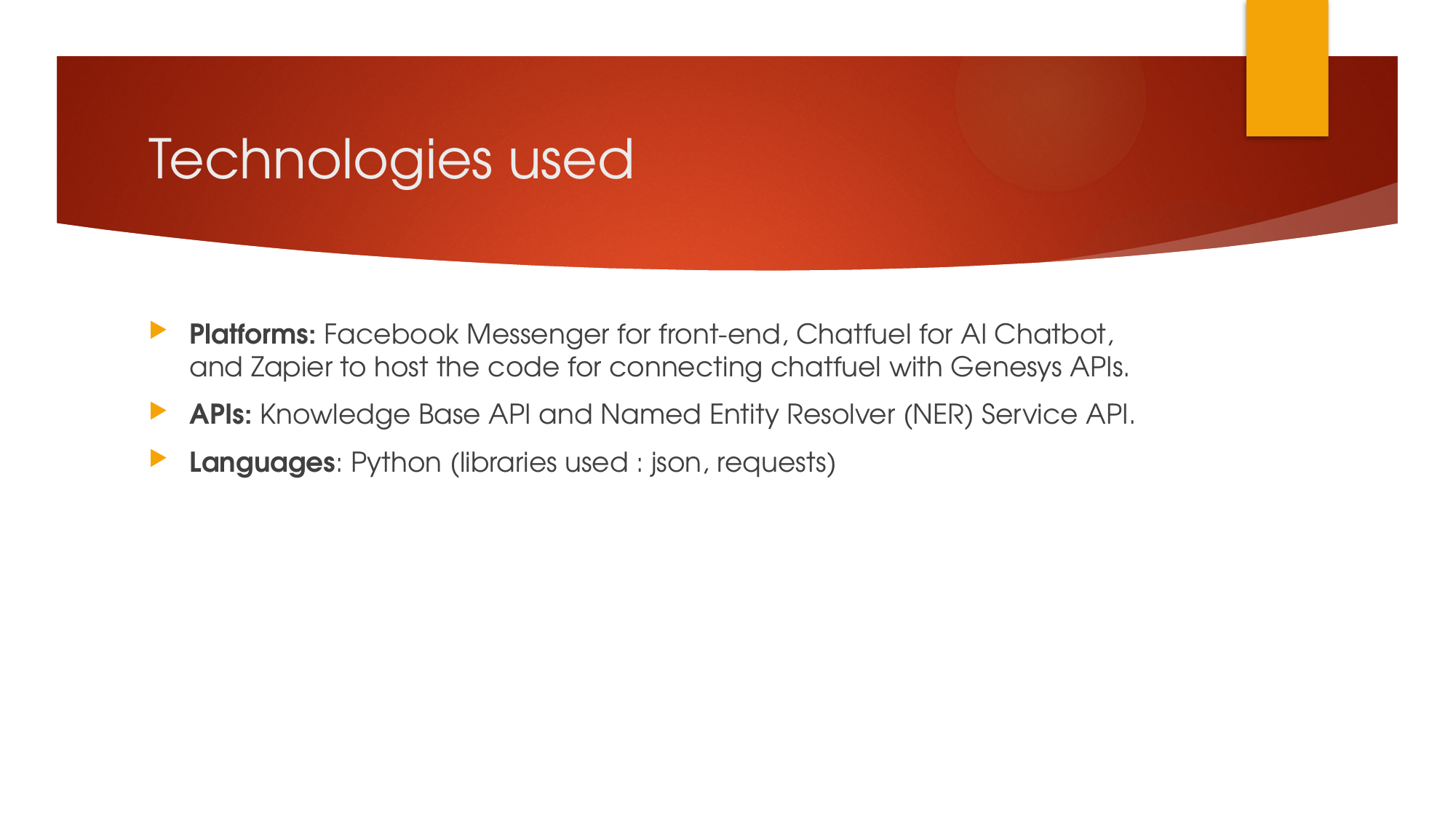

# Technologies used
Platforms: Facebook Messenger for front-end, Chatfuel for AI Chatbot, and Zapier to host the code for connecting chatfuel with Genesys APIs.
APIs: Knowledge Base API and Named Entity Resolver (NER) Service API.
Languages: Python (libraries used : json, requests)